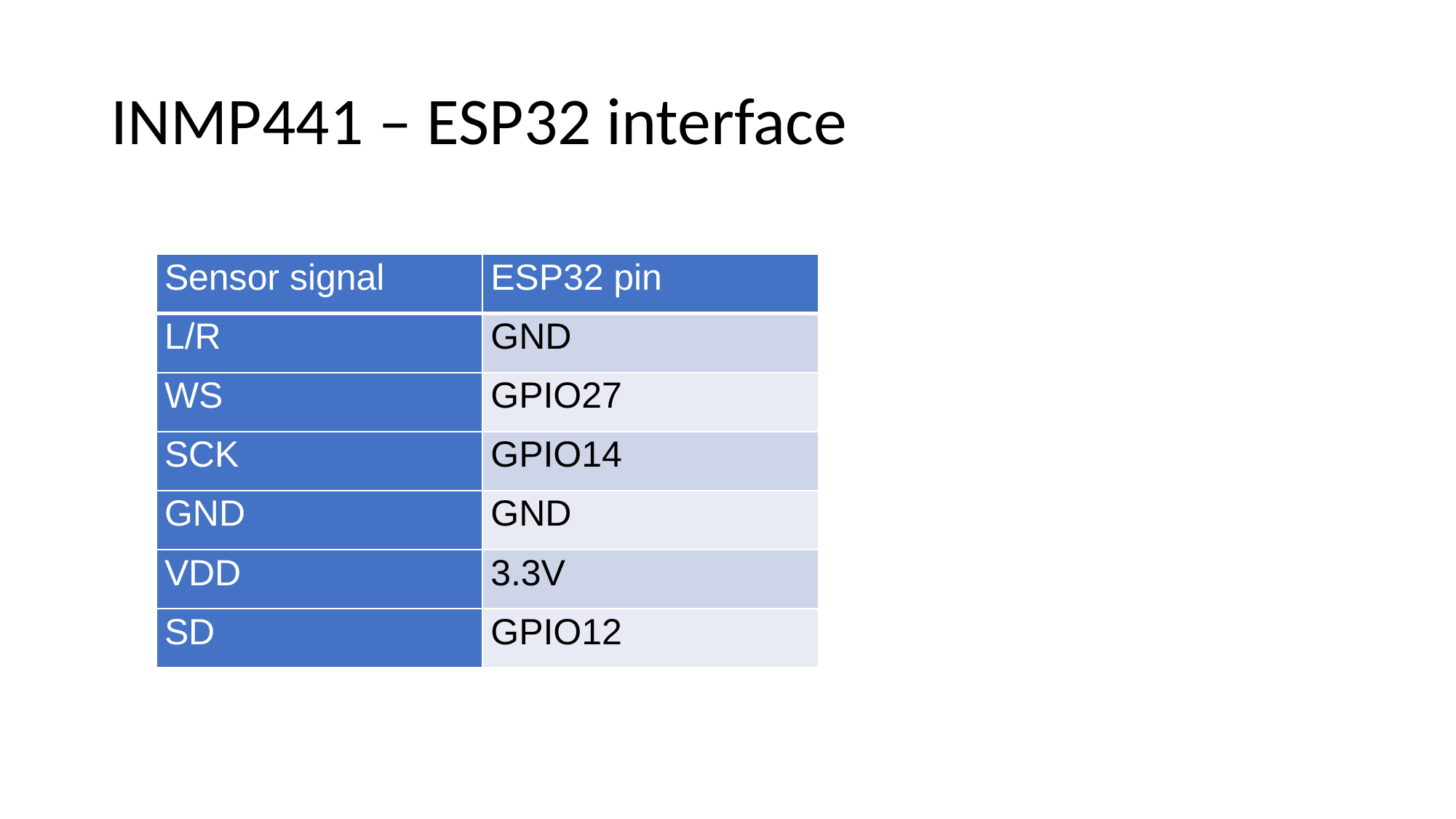

# INMP441 – ESP32 interface
| Sensor signal | ESP32 pin |
| --- | --- |
| L/R | GND |
| WS | GPIO27 |
| SCK | GPIO14 |
| GND | GND |
| VDD | 3.3V |
| SD | GPIO12 |